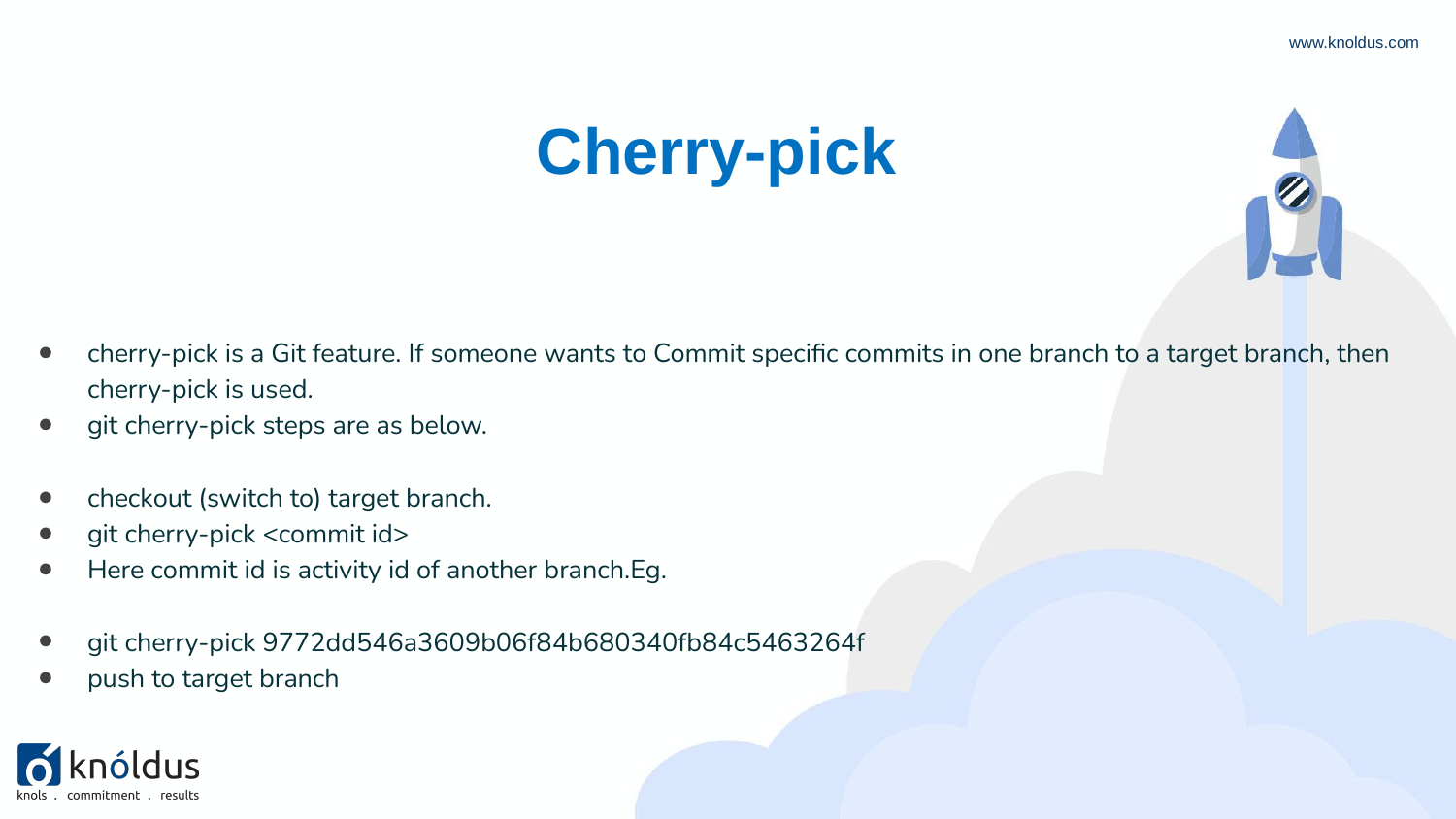

www.knoldus.com
Cherry-pick
cherry-pick is a Git feature. If someone wants to Commit specific commits in one branch to a target branch, then cherry-pick is used.
git cherry-pick steps are as below.

checkout (switch to) target branch.
git cherry-pick <commit id>
Here commit id is activity id of another branch.Eg.

git cherry-pick 9772dd546a3609b06f84b680340fb84c5463264f
push to target branch